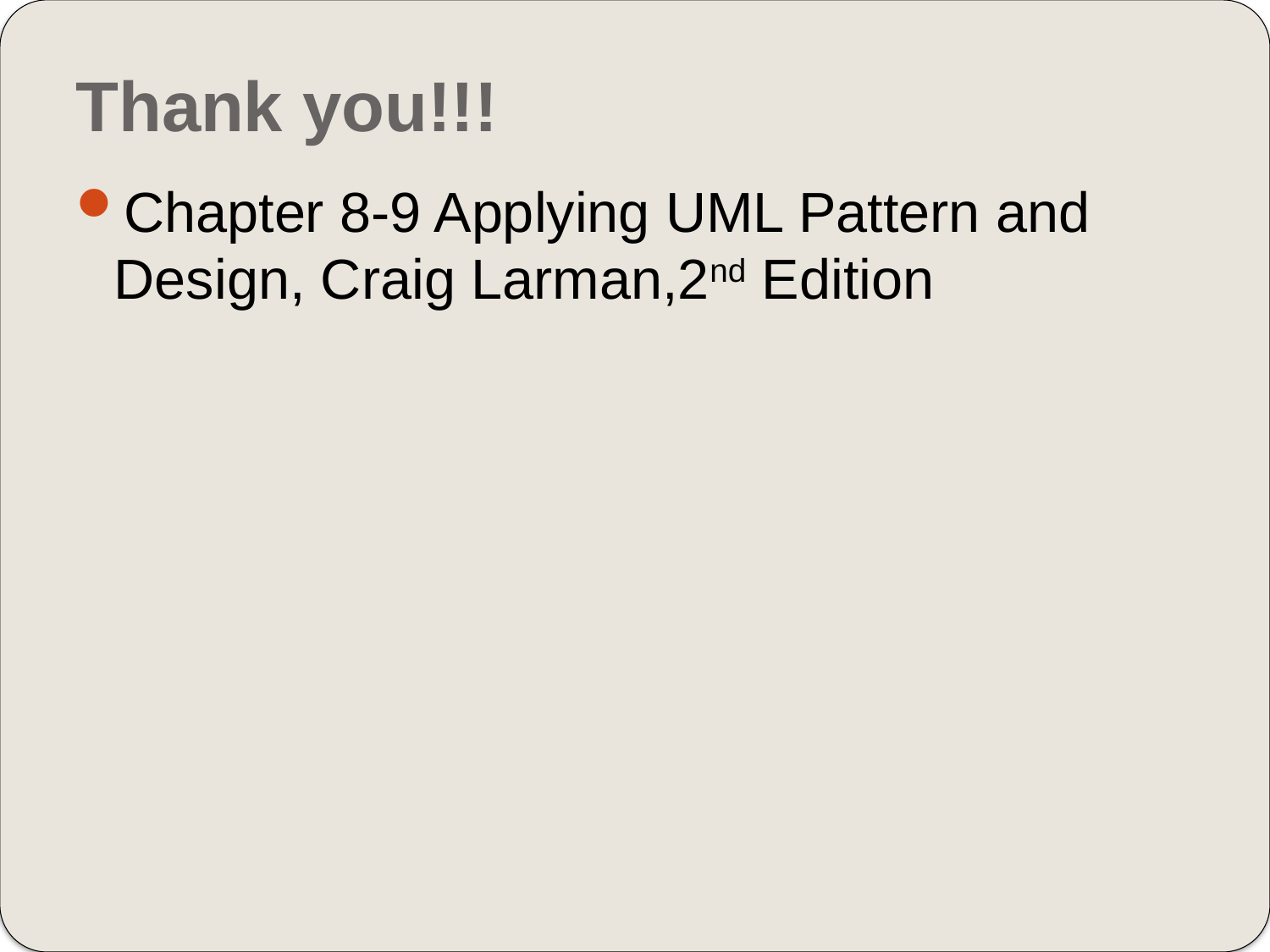

# Thank you!!!
Chapter 8-9 Applying UML Pattern and Design, Craig Larman,2nd Edition